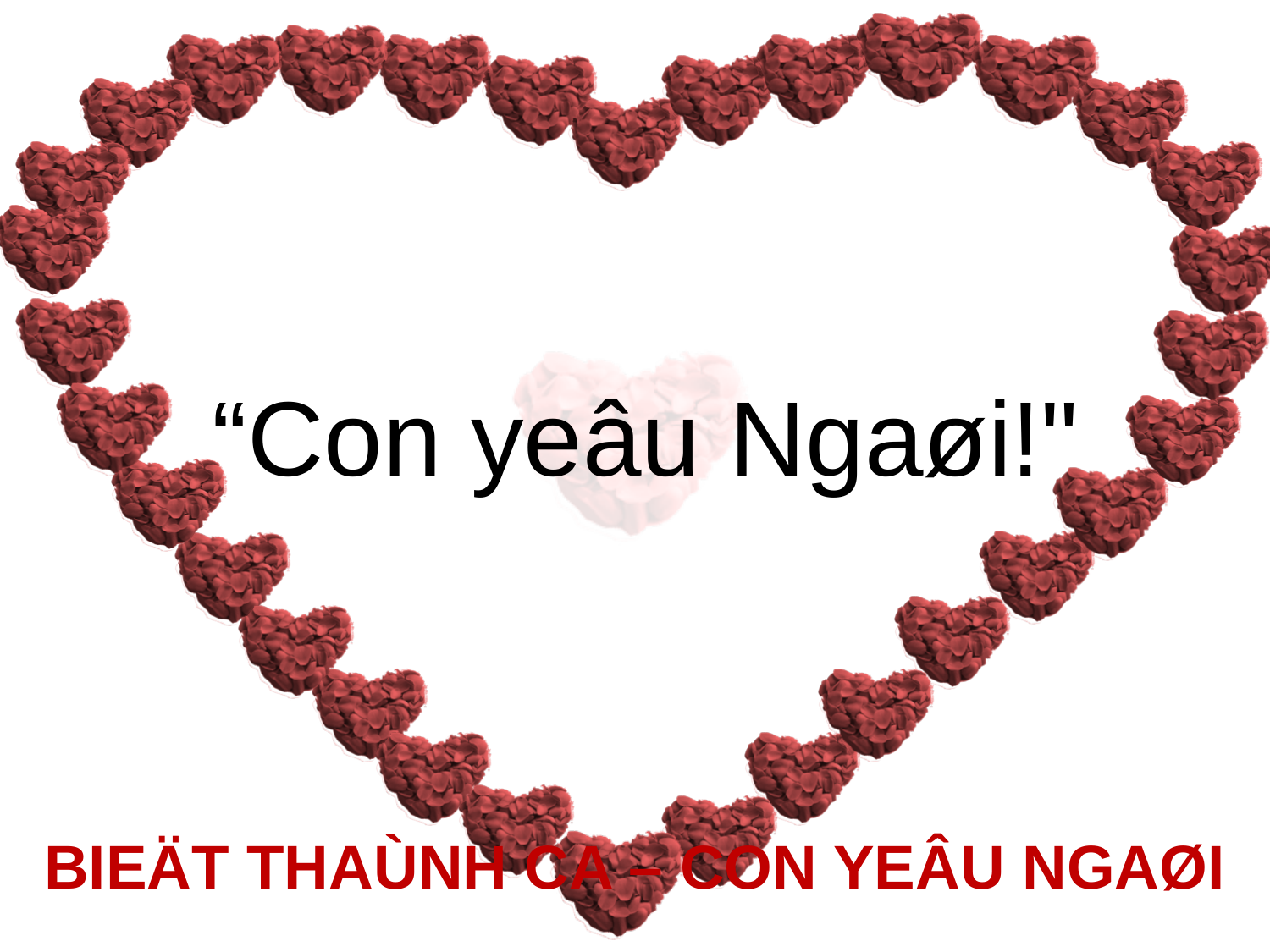

“Con yeâu Ngaøi!"
BIEÄT THAÙNH CA – CON YEÂU NGAØI